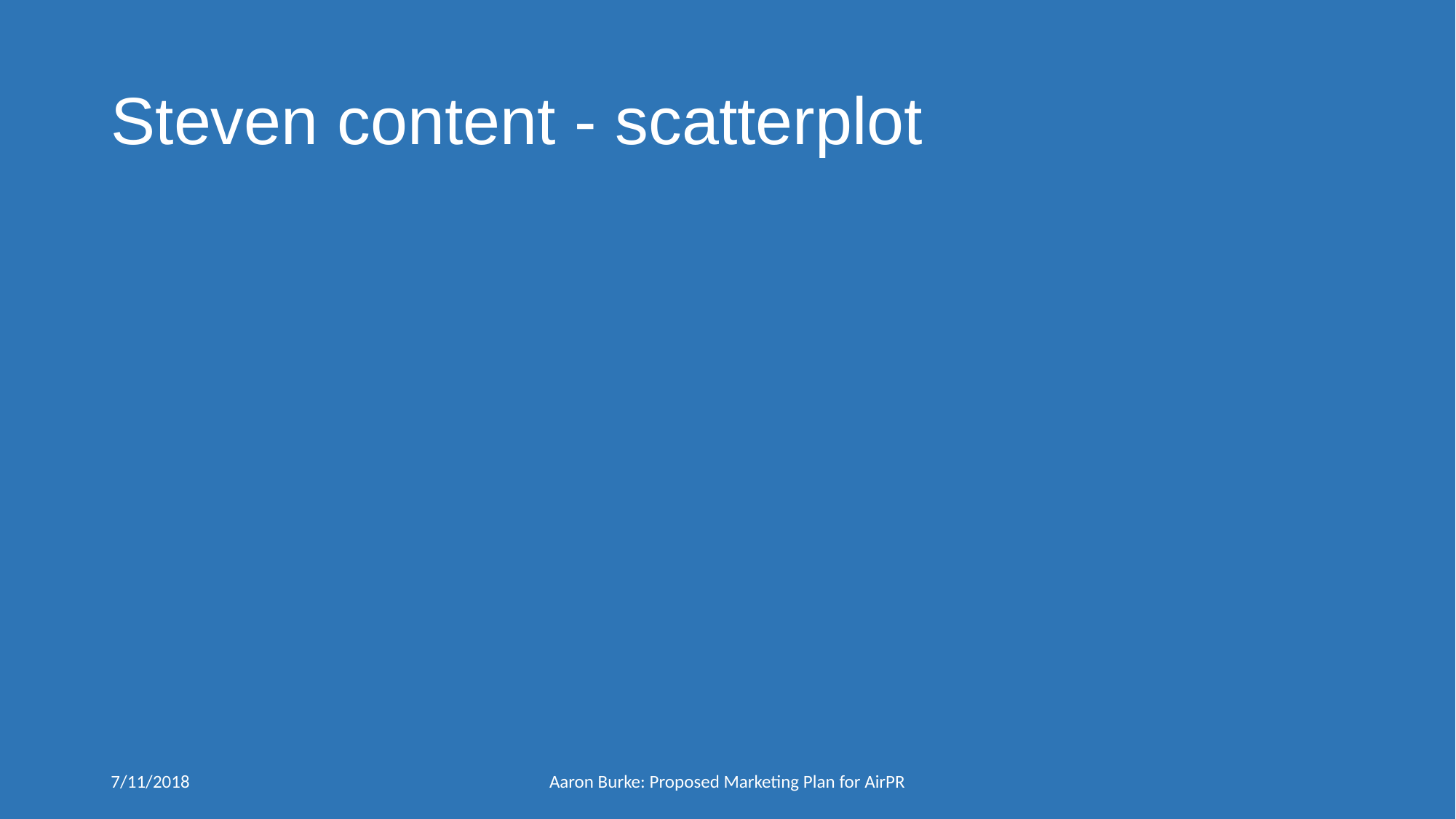

# Steven content - scatterplot
7/11/2018
Aaron Burke: Proposed Marketing Plan for AirPR